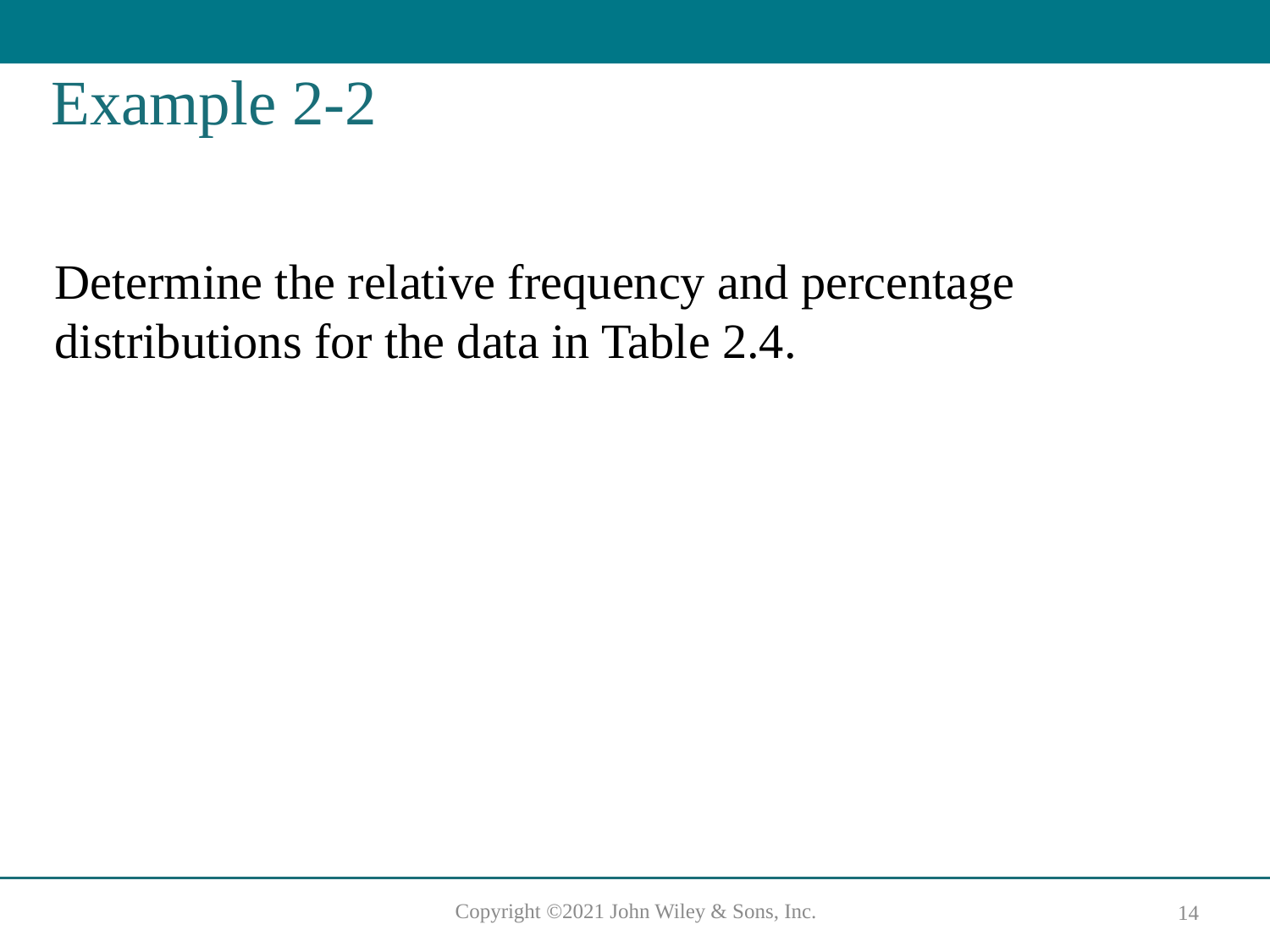

# Example 2-2
Determine the relative frequency and percentage distributions for the data in Table 2.4.